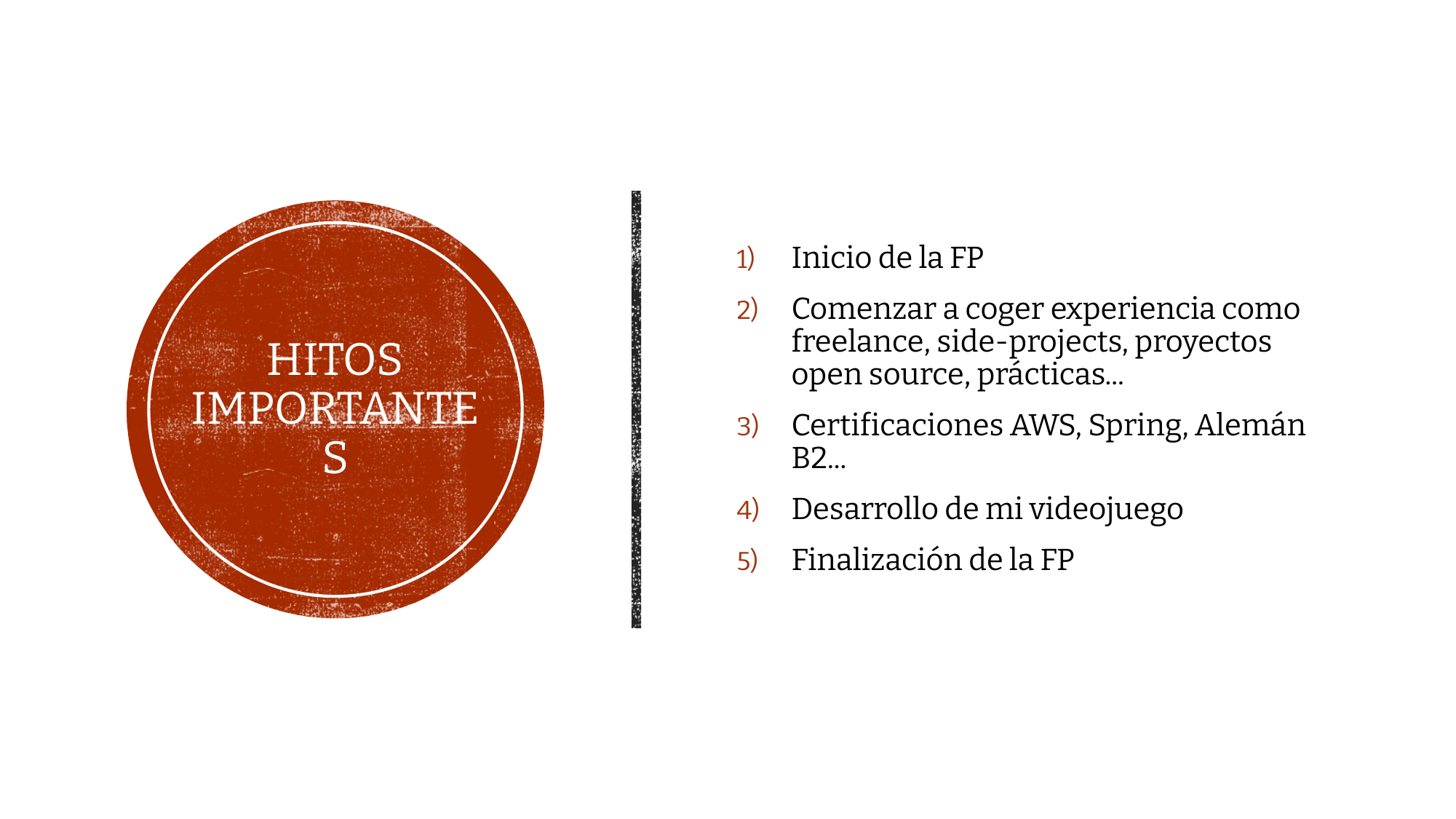

Inicio de la FP
Comenzar a coger experiencia como freelance, side-projects, proyectos open source, prácticas...
Certificaciones AWS, Spring, Alemán B2...
Desarrollo de mi videojuego
Finalización de la FP

# Hitos importantes